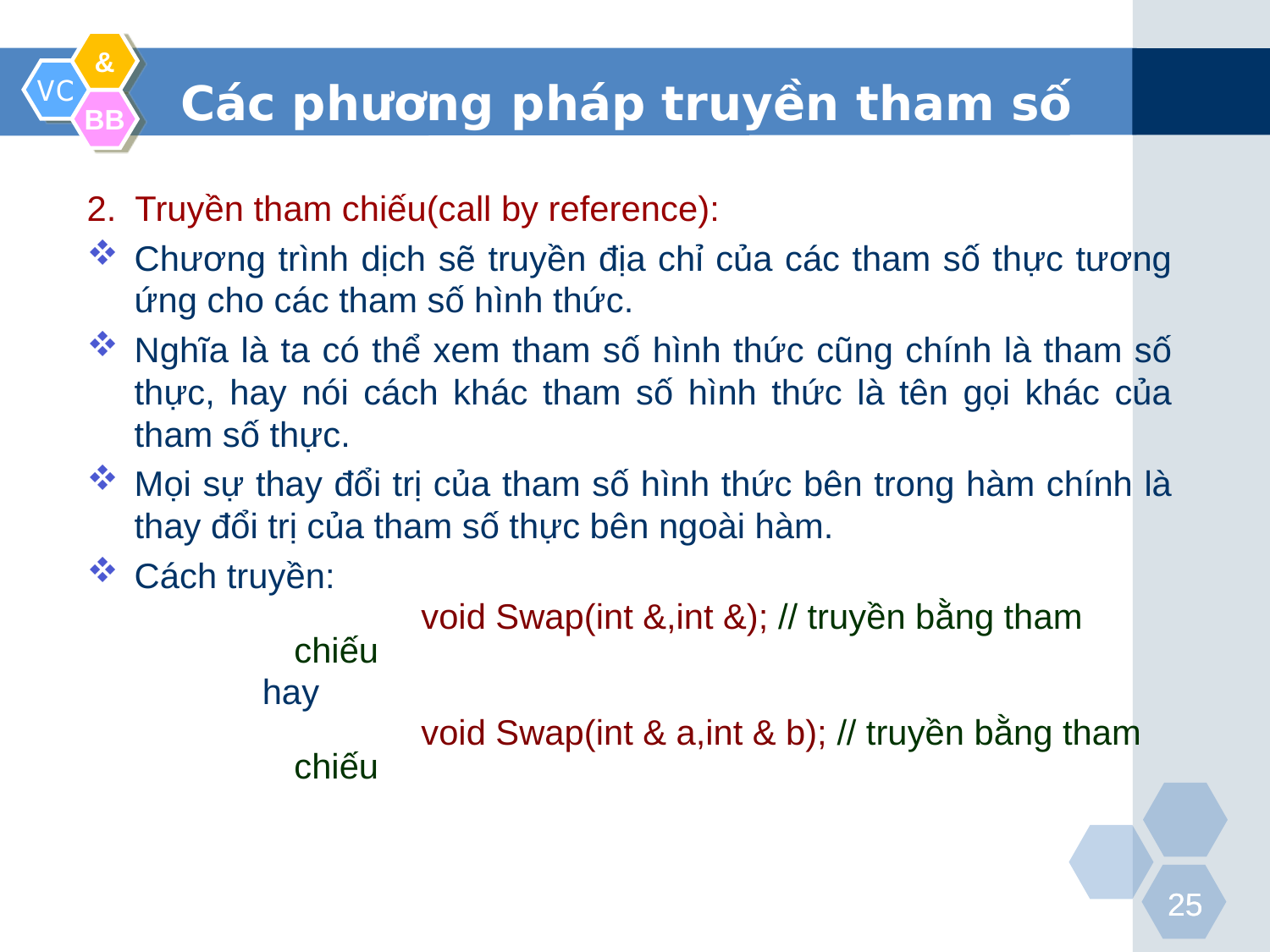

Các phương pháp truyền tham số
2.  Truyền tham chiếu(call by reference):
Chương trình dịch sẽ truyền địa chỉ của các tham số thực tương ứng cho các tham số hình thức.
Nghĩa là ta có thể xem tham số hình thức cũng chính là tham số thực, hay nói cách khác tham số hình thức là tên gọi khác của tham số thực.
Mọi sự thay đổi trị của tham số hình thức bên trong hàm chính là thay đổi trị của tham số thực bên ngoài hàm.
Cách truyền:
		void Swap(int &,int &); // truyền bằng tham chiếu
hay
		void Swap(int & a,int & b); // truyền bằng tham chiếu